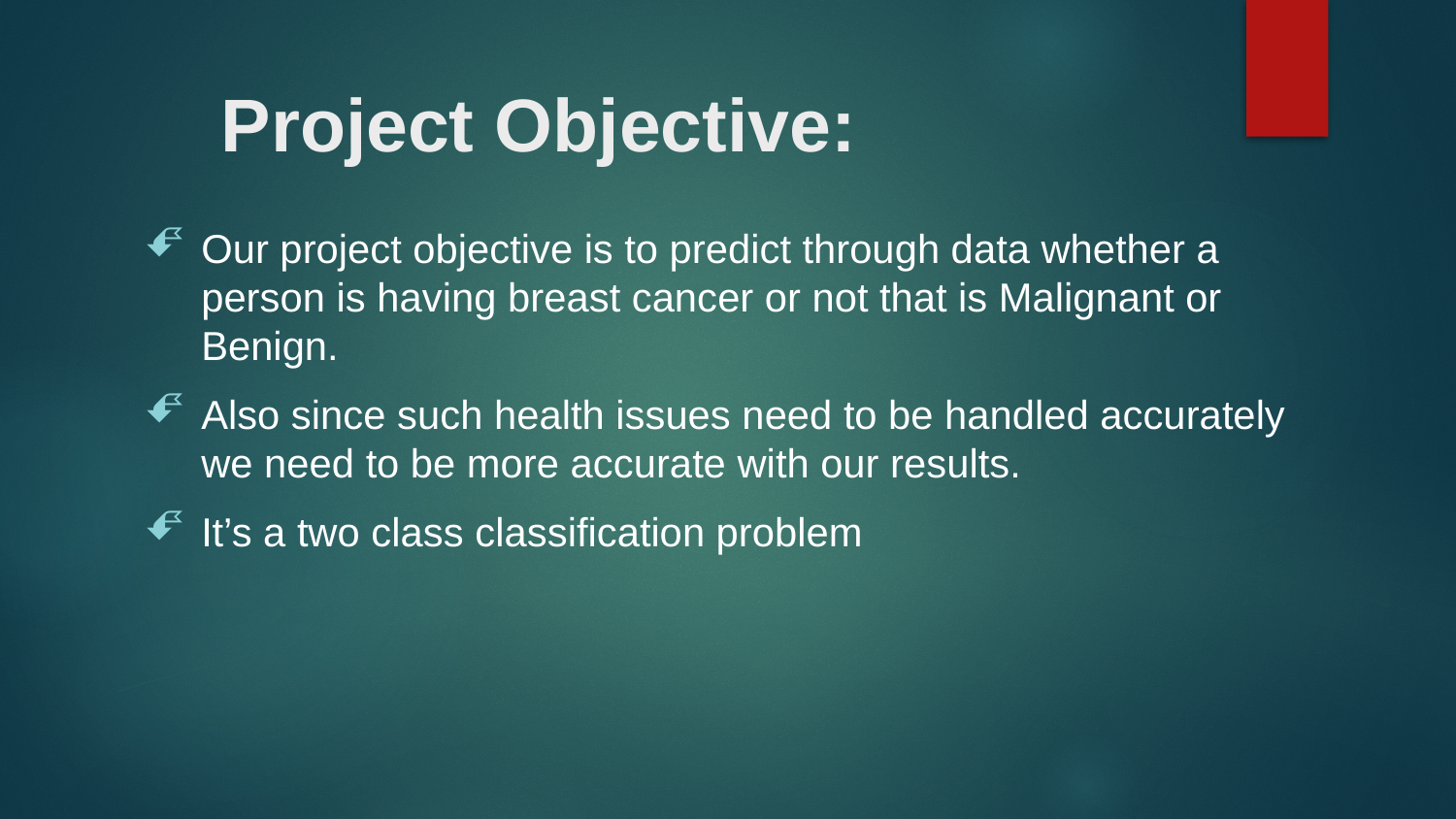

# Project Objective:

Our project objective is to predict through data whether a person is having breast cancer or not that is Malignant or Benign.
Also since such health issues need to be handled accurately we need to be more accurate with our results.
It’s a two class classification problem